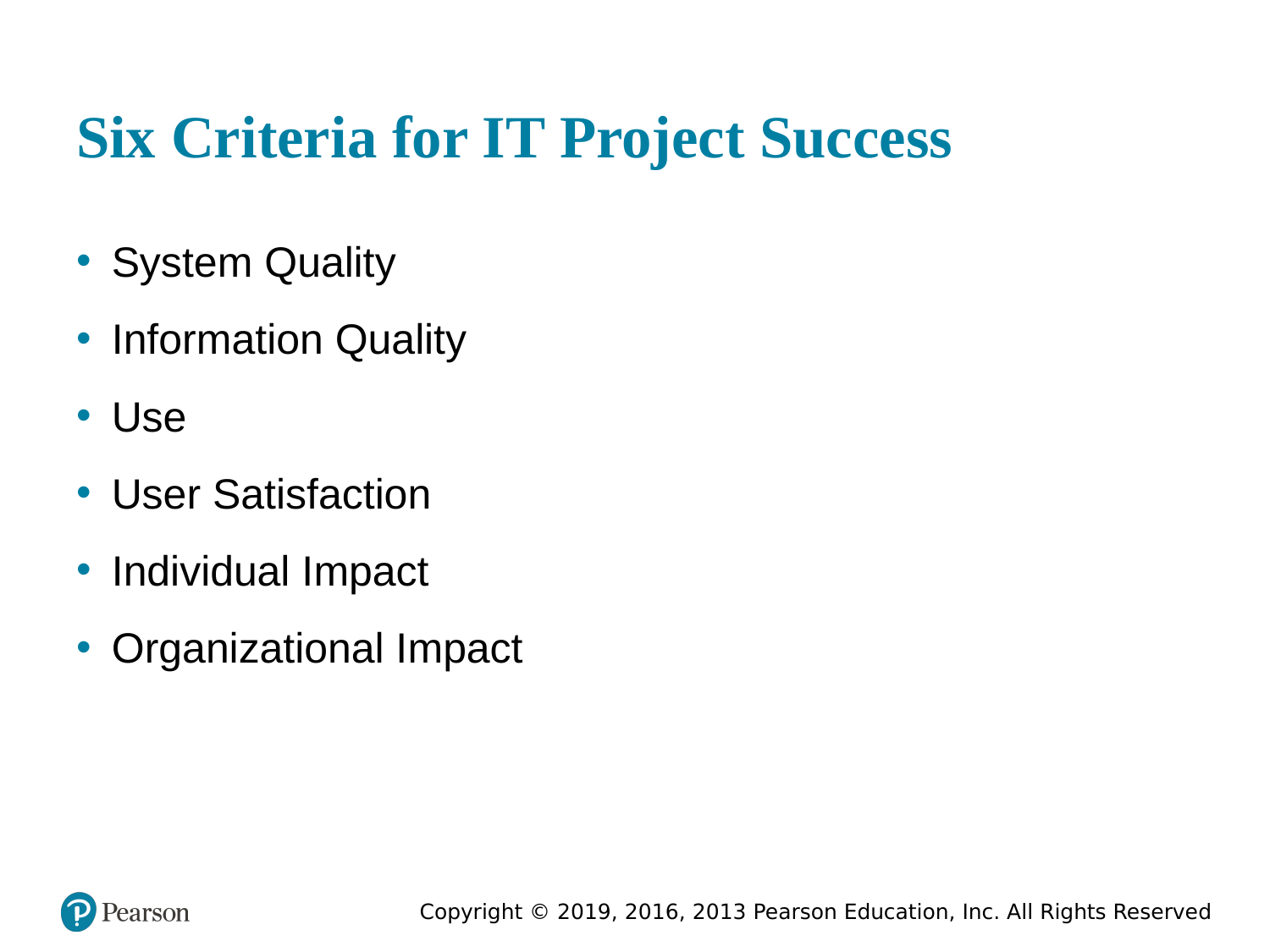

# Six Criteria for IT Project Success
System Quality
Information Quality
Use
User Satisfaction
Individual Impact
Organizational Impact